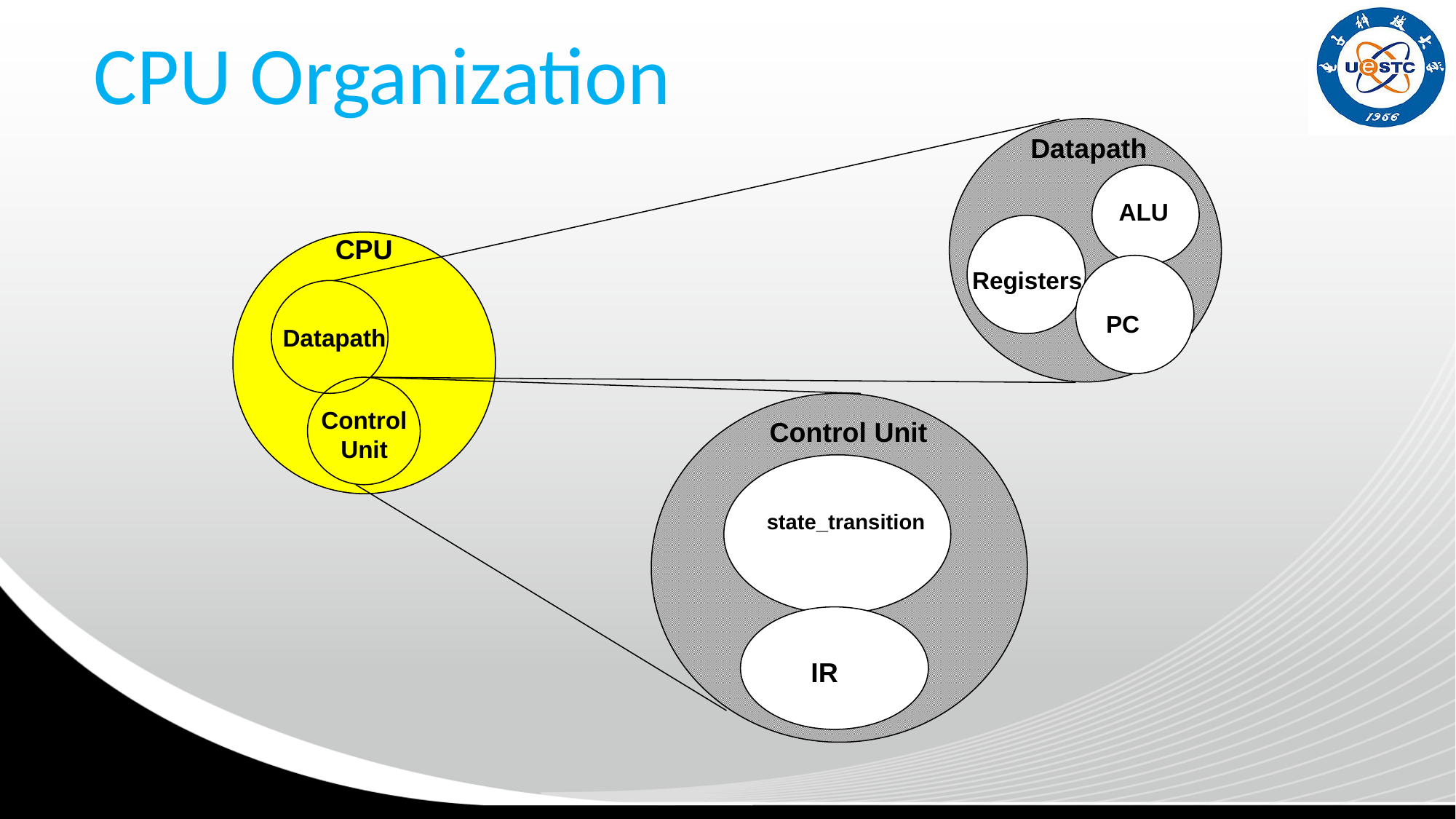

# CPU Organization

Datapath

ALU

CPU

Registers

PC
Datapath

Control
Unit
Control Unit

state_transition

IR